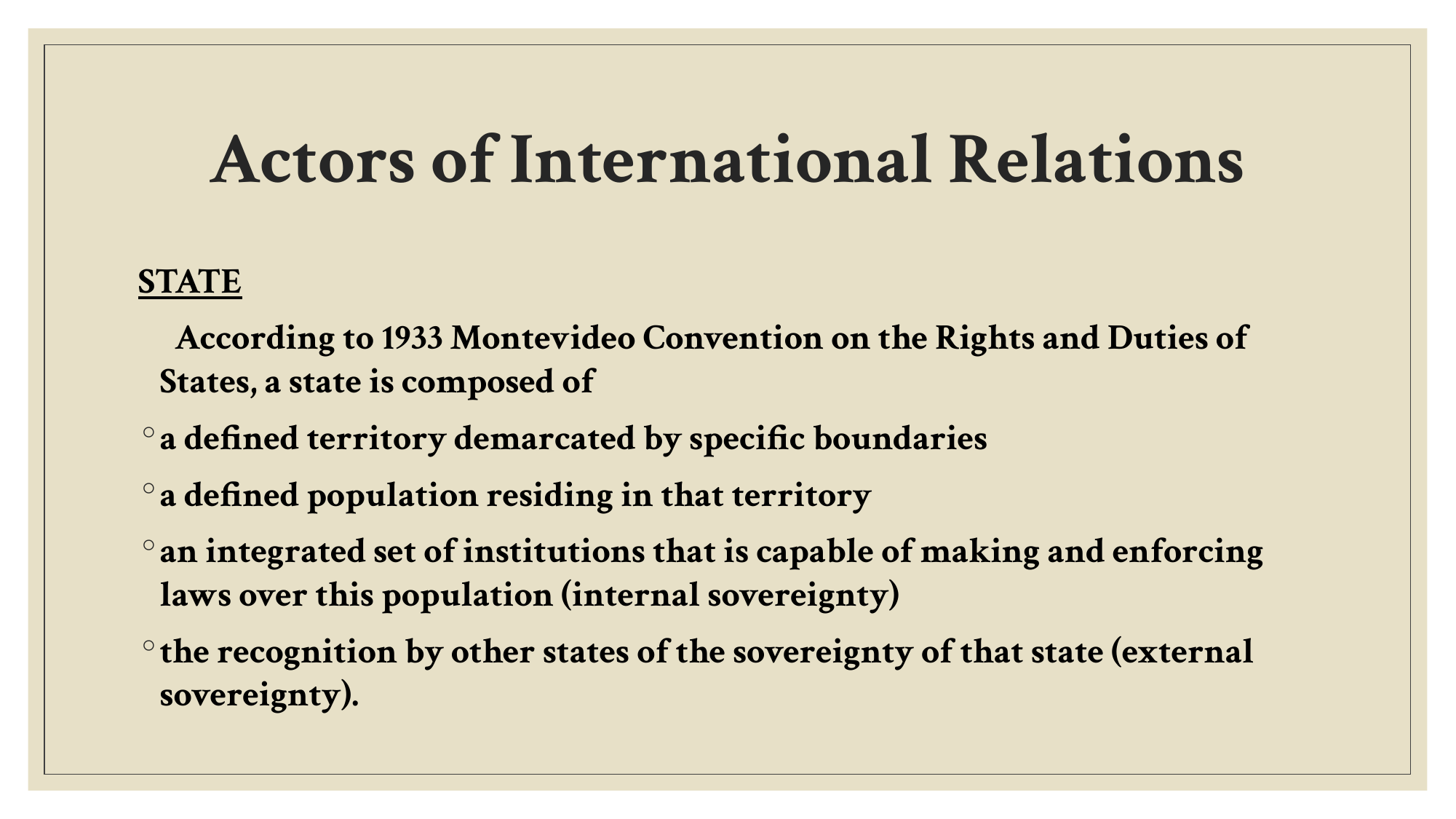

# Actors of International Relations
STATE
     According to 1933 Montevideo Convention on the Rights and Duties of States, a state is composed of
a defined territory demarcated by specific boundaries
a defined population residing in that territory
an integrated set of institutions that is capable of making and enforcing laws over this population (internal sovereignty)
the recognition by other states of the sovereignty of that state (external sovereignty).